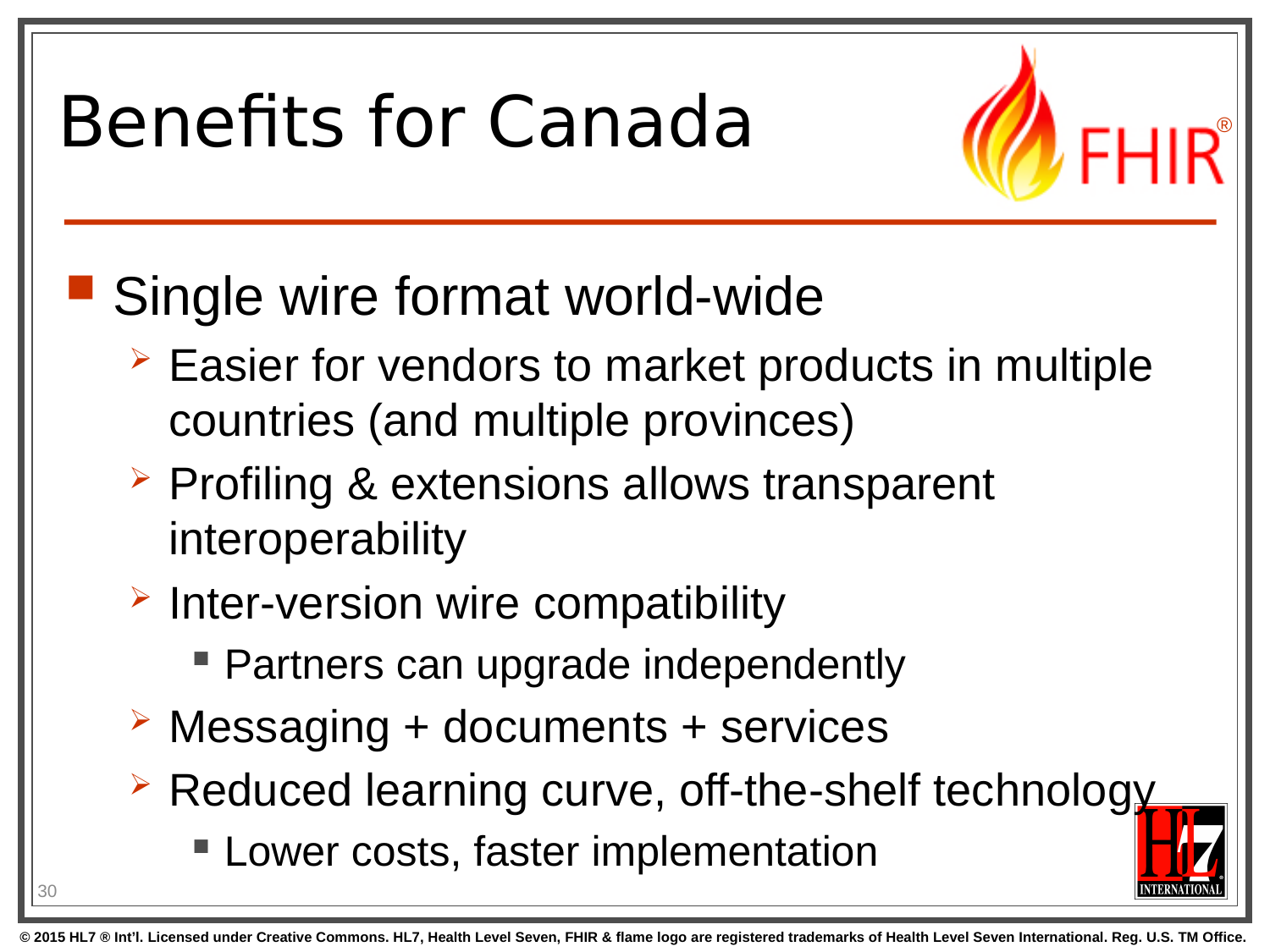

# Benefits for Canada
Single wire format world-wide
Easier for vendors to market products in multiple countries (and multiple provinces)
Profiling & extensions allows transparent interoperability
Inter-version wire compatibility
Partners can upgrade independently
Messaging + documents + services
Reduced learning curve, off-the-shelf technology
Lower costs, faster implementation

30